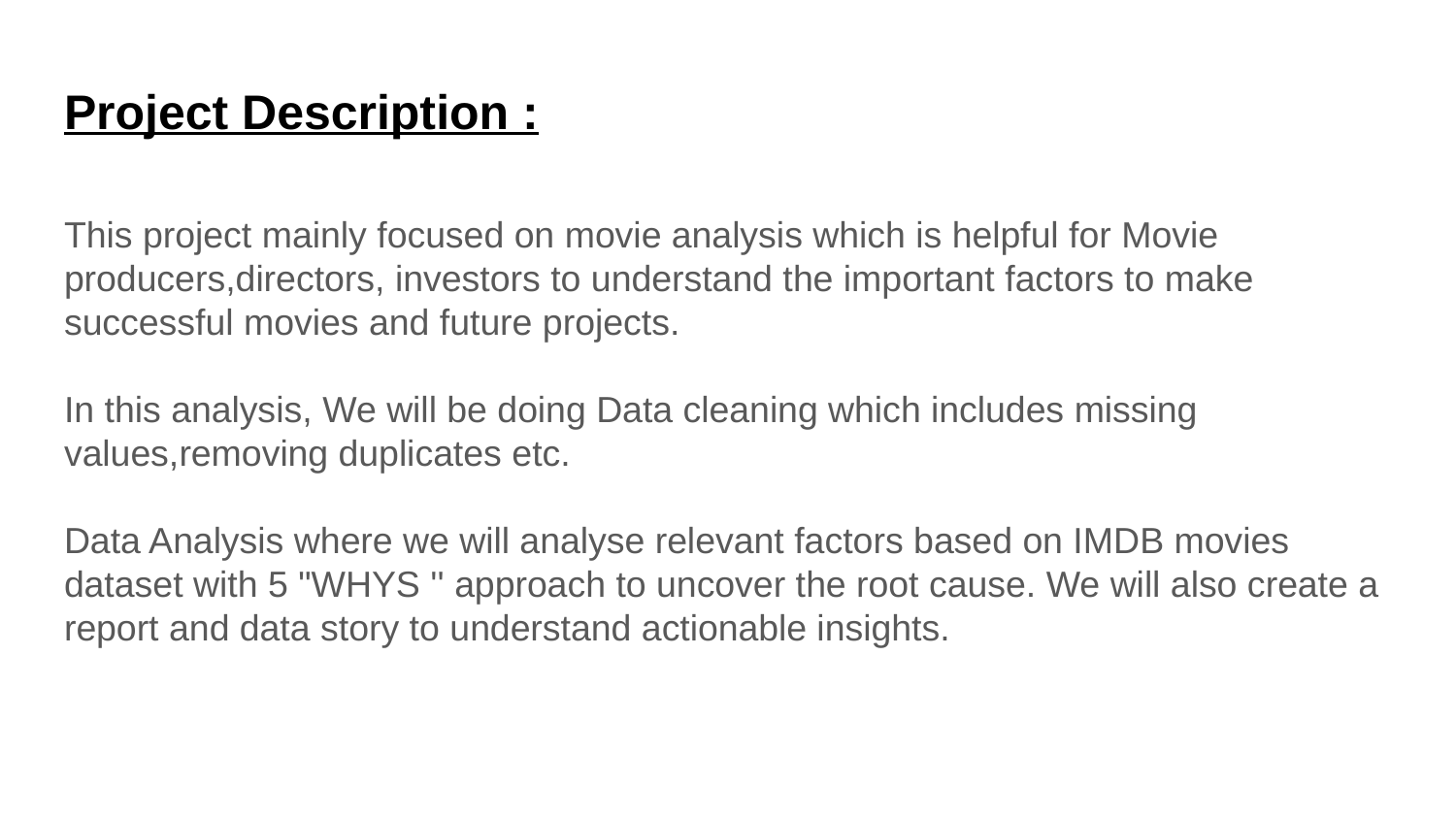

# Project Description :
This project mainly focused on movie analysis which is helpful for Movie producers,directors, investors to understand the important factors to make successful movies and future projects.

In this analysis, We will be doing Data cleaning which includes missing values,removing duplicates etc.

Data Analysis where we will analyse relevant factors based on IMDB movies dataset with 5 "WHYS '' approach to uncover the root cause. We will also create a report and data story to understand actionable insights.